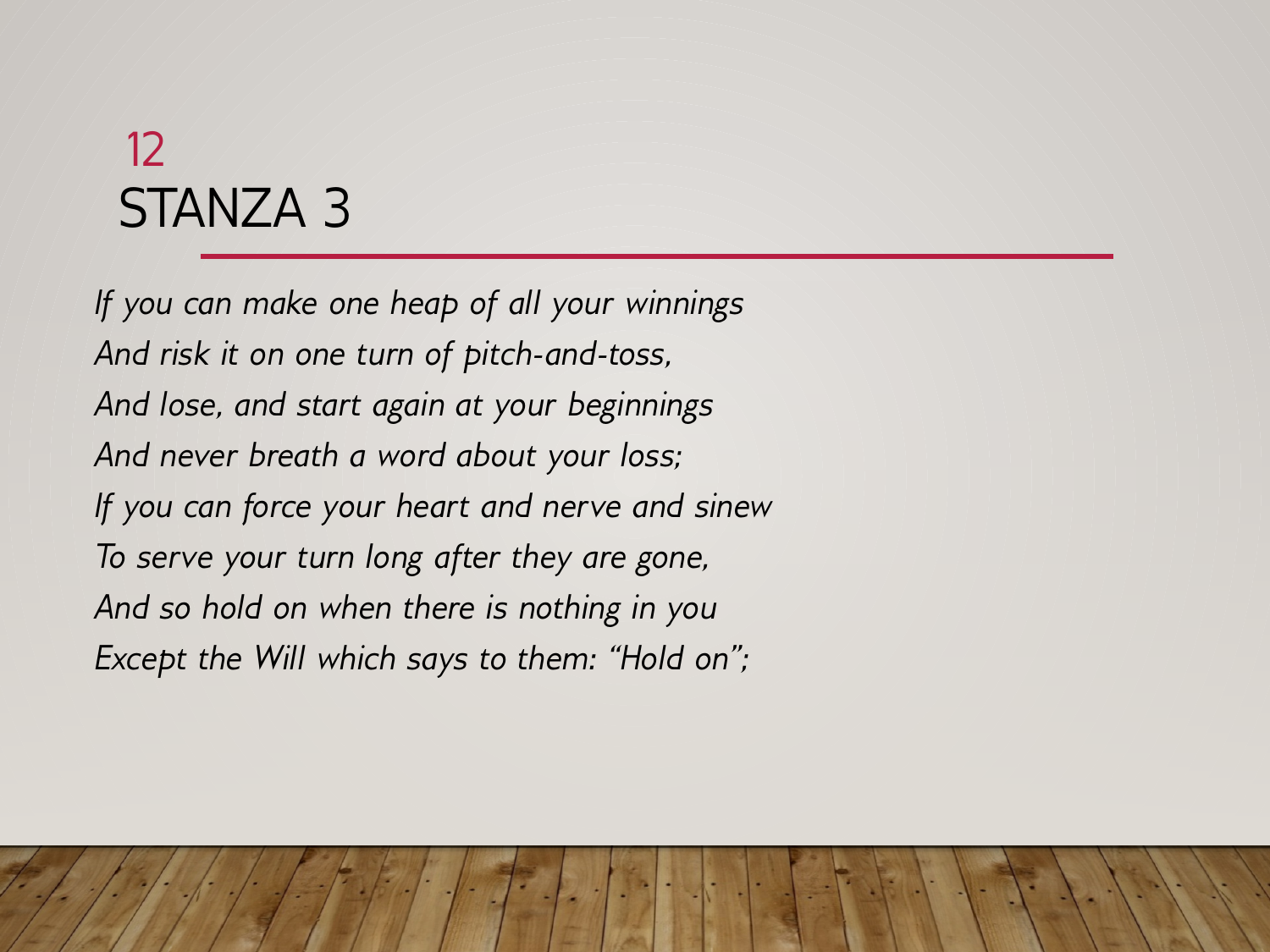

12
# Stanza 3
If you can make one heap of all your winnings 
And risk it on one turn of pitch-and-toss, 
And lose, and start again at your beginnings 
And never breath a word about your loss; 
If you can force your heart and nerve and sinew 
To serve your turn long after they are gone, 
And so hold on when there is nothing in you 
Except the Will which says to them: “Hold on”;